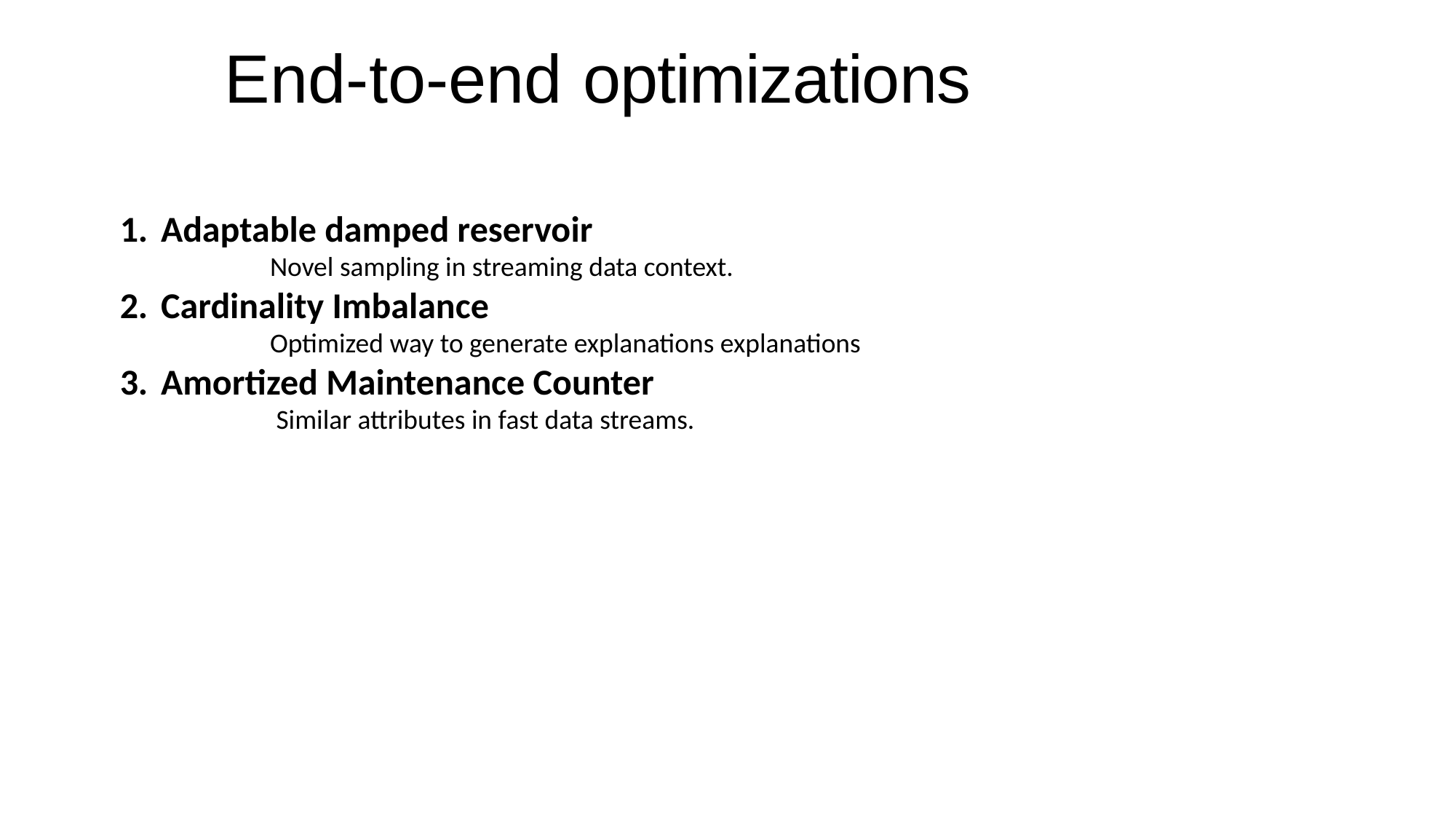

# End-to-end optimizations
Adaptable damped reservoir
	Novel sampling in streaming data context.
Cardinality Imbalance
 	Optimized way to generate explanations explanations
Amortized Maintenance Counter
	 Similar attributes in fast data streams.